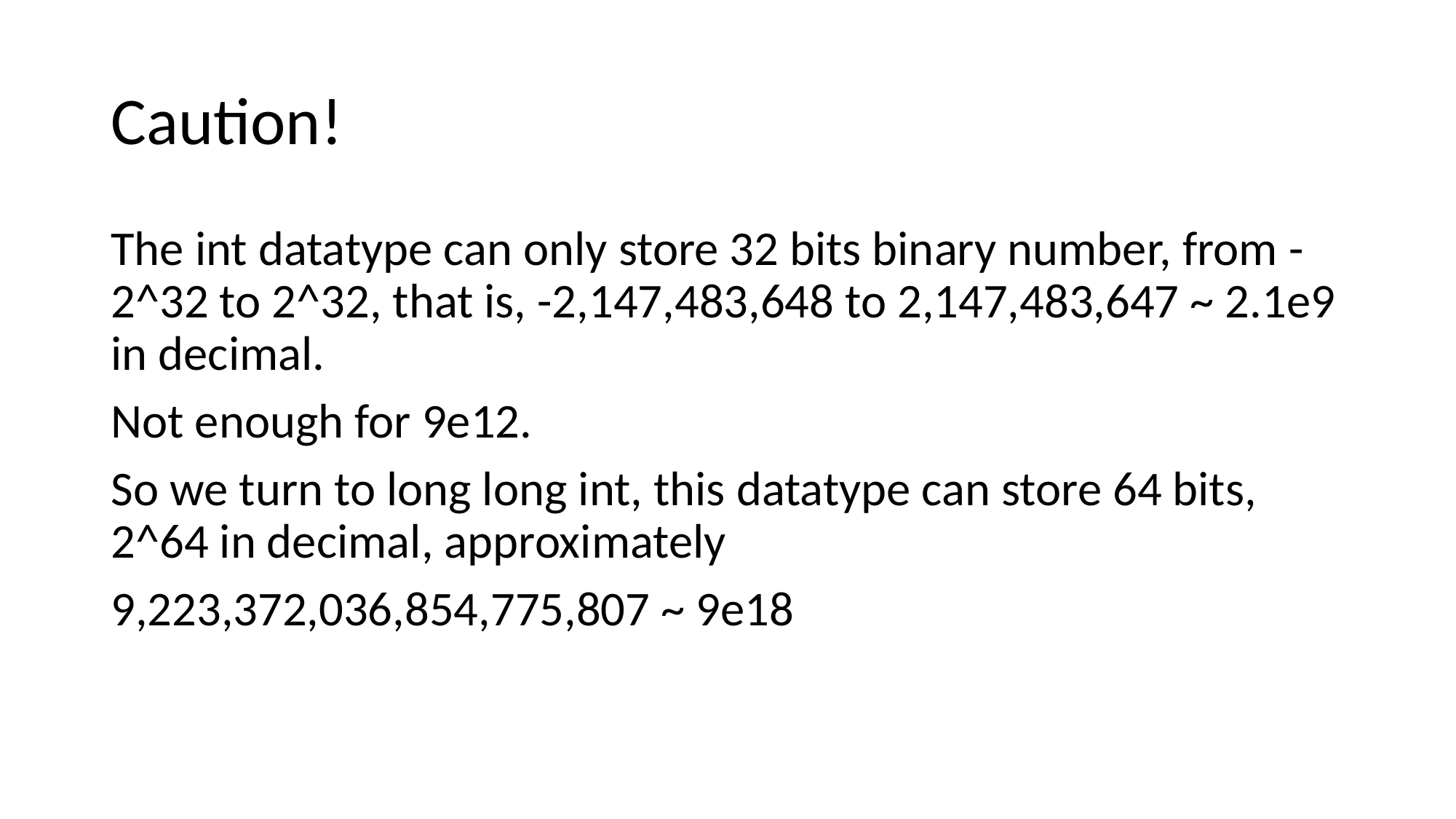

# Caution!
The int datatype can only store 32 bits binary number, from -2^32 to 2^32, that is, -2,147,483,648 to 2,147,483,647 ~ 2.1e9 in decimal.
Not enough for 9e12.
So we turn to long long int, this datatype can store 64 bits, 2^64 in decimal, approximately
9,223,372,036,854,775,807 ~ 9e18